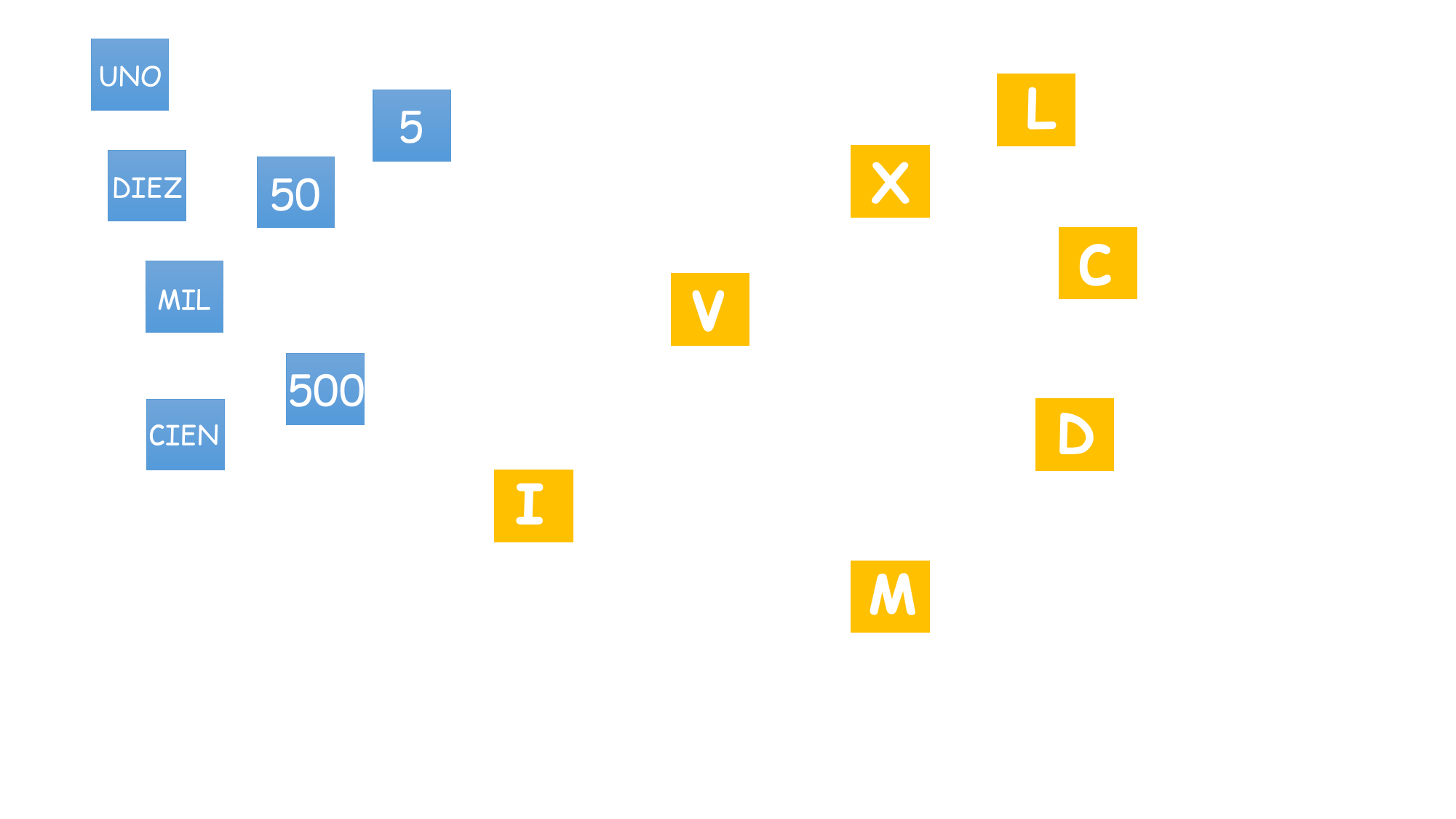

UNO
L

5
X

50
DIEZ
C

V

MIL

500
D

CIEN
I

M